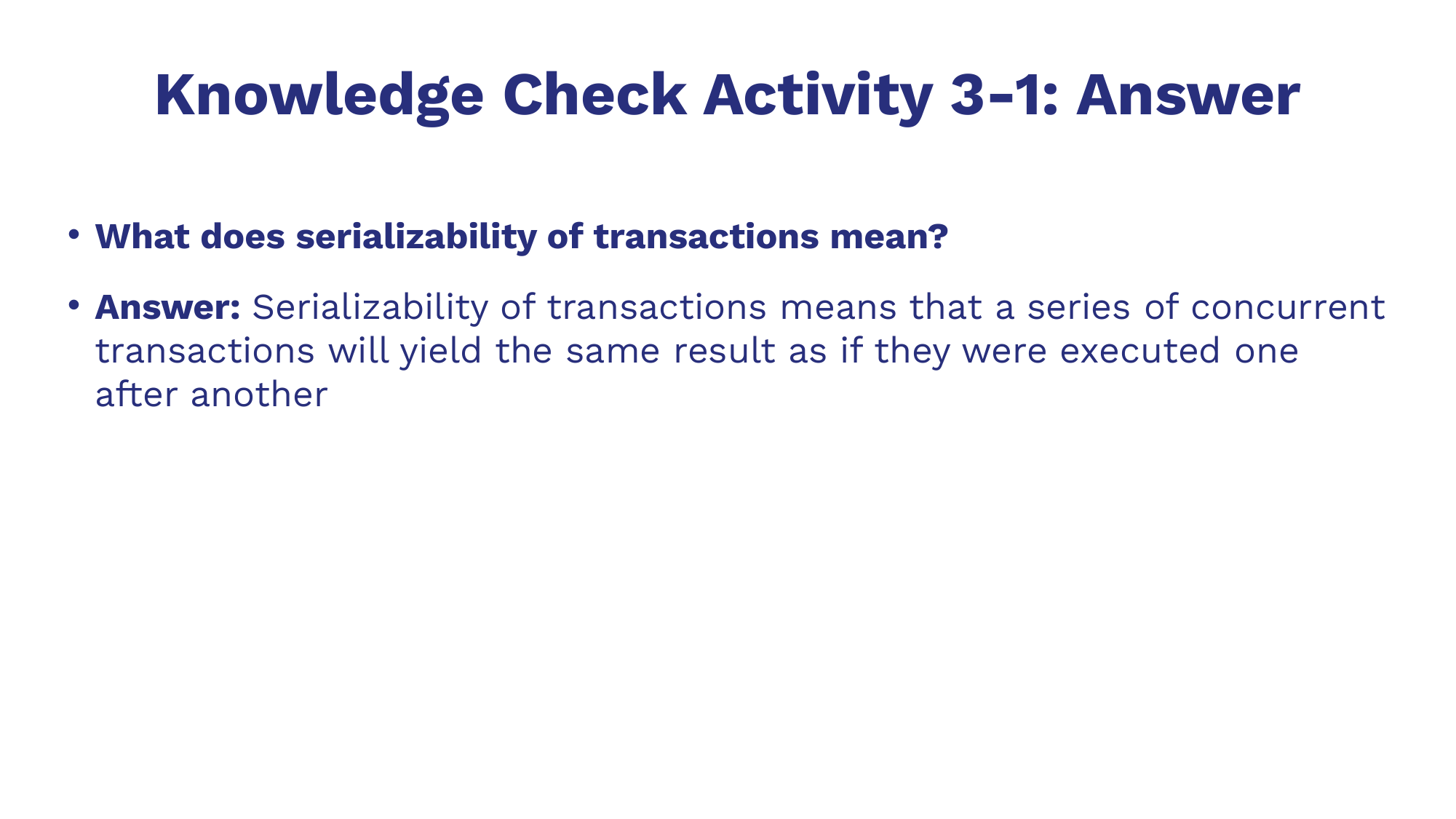

# Knowledge Check Activity 3-1: Answer
What does serializability of transactions mean?
Answer: Serializability of transactions means that a series of concurrent transactions will yield the same result as if they were executed one after another